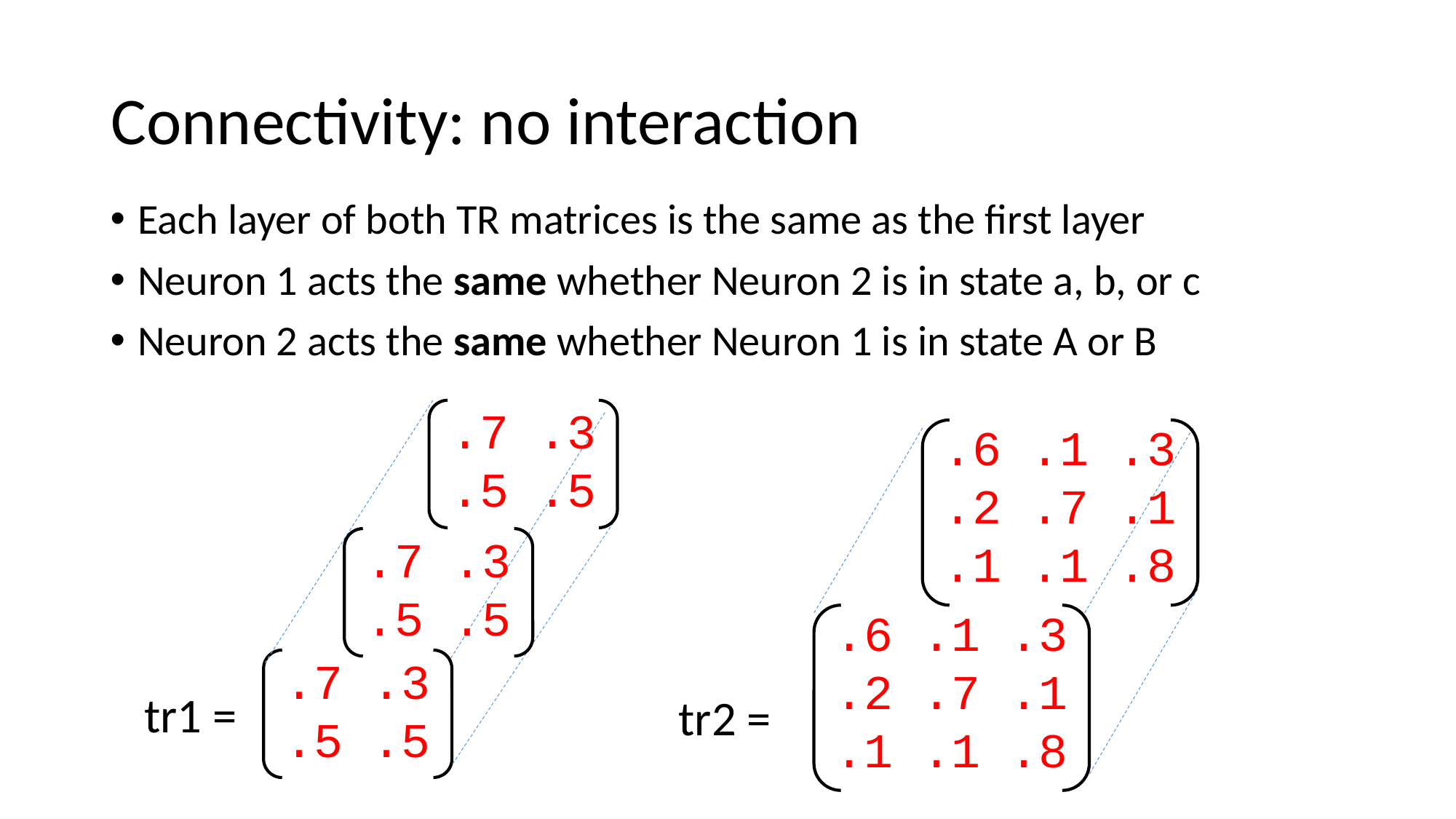

# Connectivity: no interaction
Each layer of both TR matrices is the same as the first layer
Neuron 1 acts the same whether Neuron 2 is in state a, b, or c
Neuron 2 acts the same whether Neuron 1 is in state A or B
.7 .3
.5 .5
.6 .1 .3
.2 .7 .1
.1 .1 .8
.7 .3
.5 .5
.6 .1 .3
.2 .7 .1
.1 .1 .8
.7 .3
.5 .5
tr1 =
tr2 =